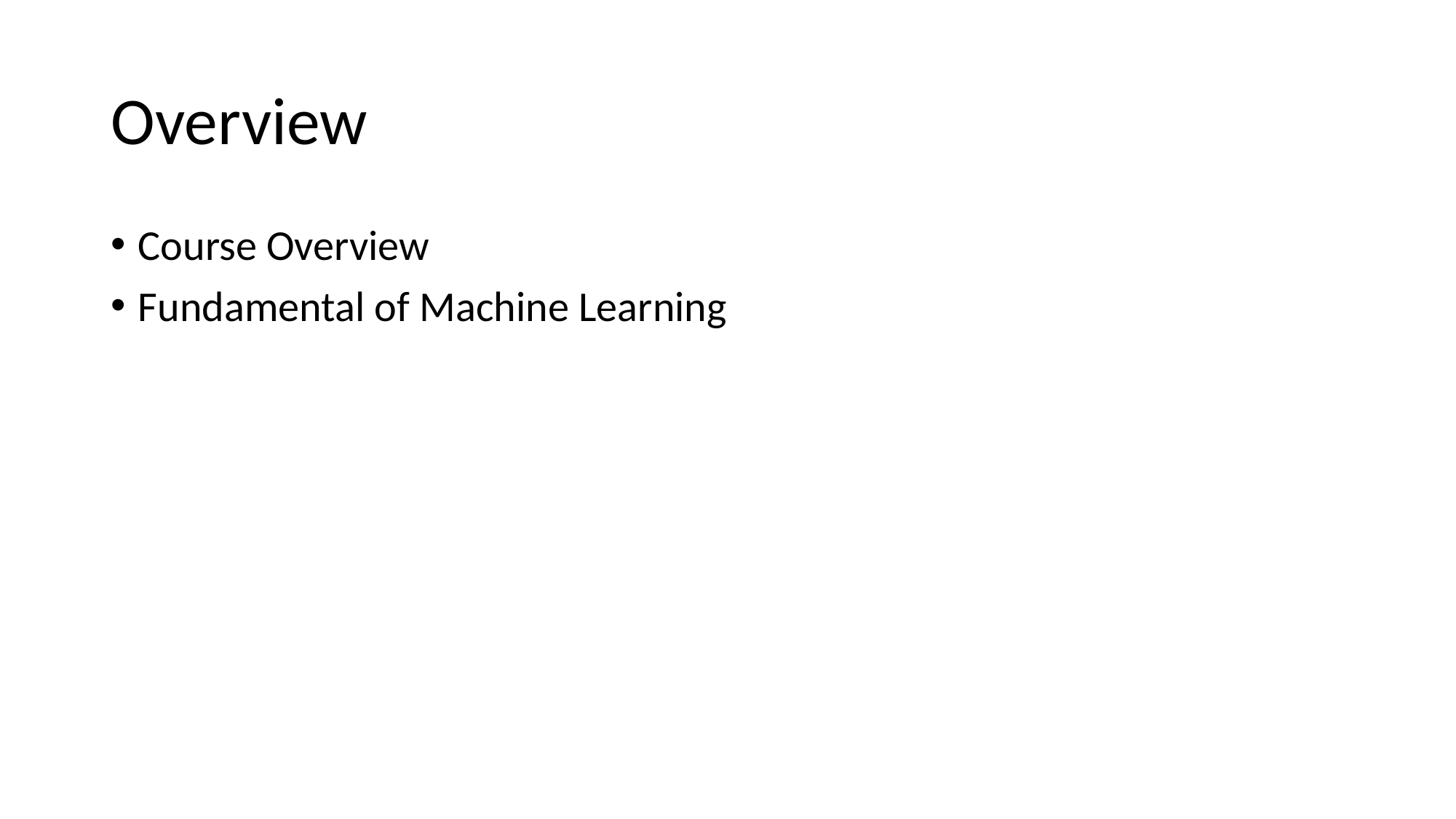

# Overview
Course Overview
Fundamental of Machine Learning